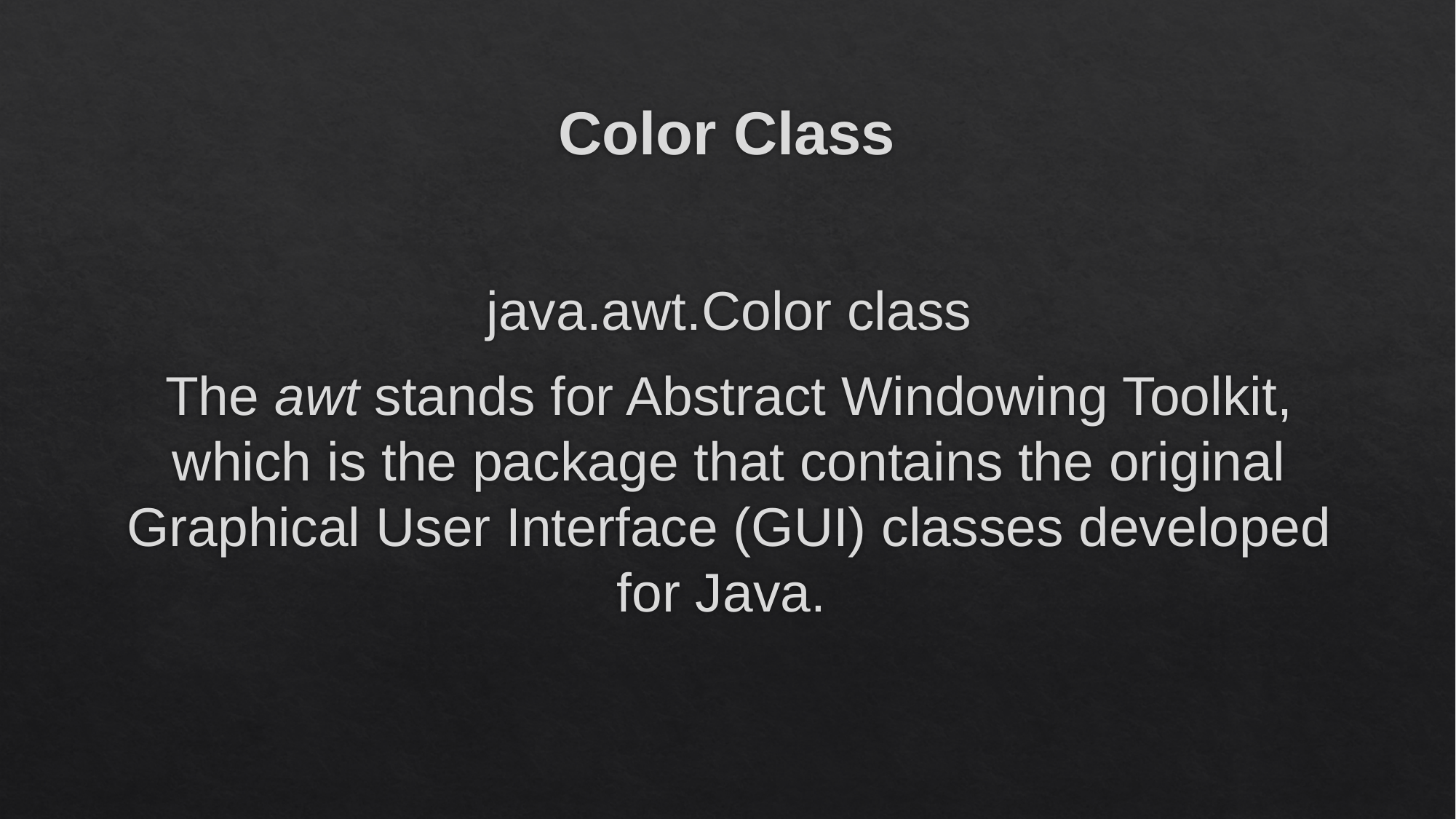

# Color Class
java.awt.Color class
The awt stands for Abstract Windowing Toolkit, which is the package that contains the original Graphical User Interface (GUI) classes developed for Java.